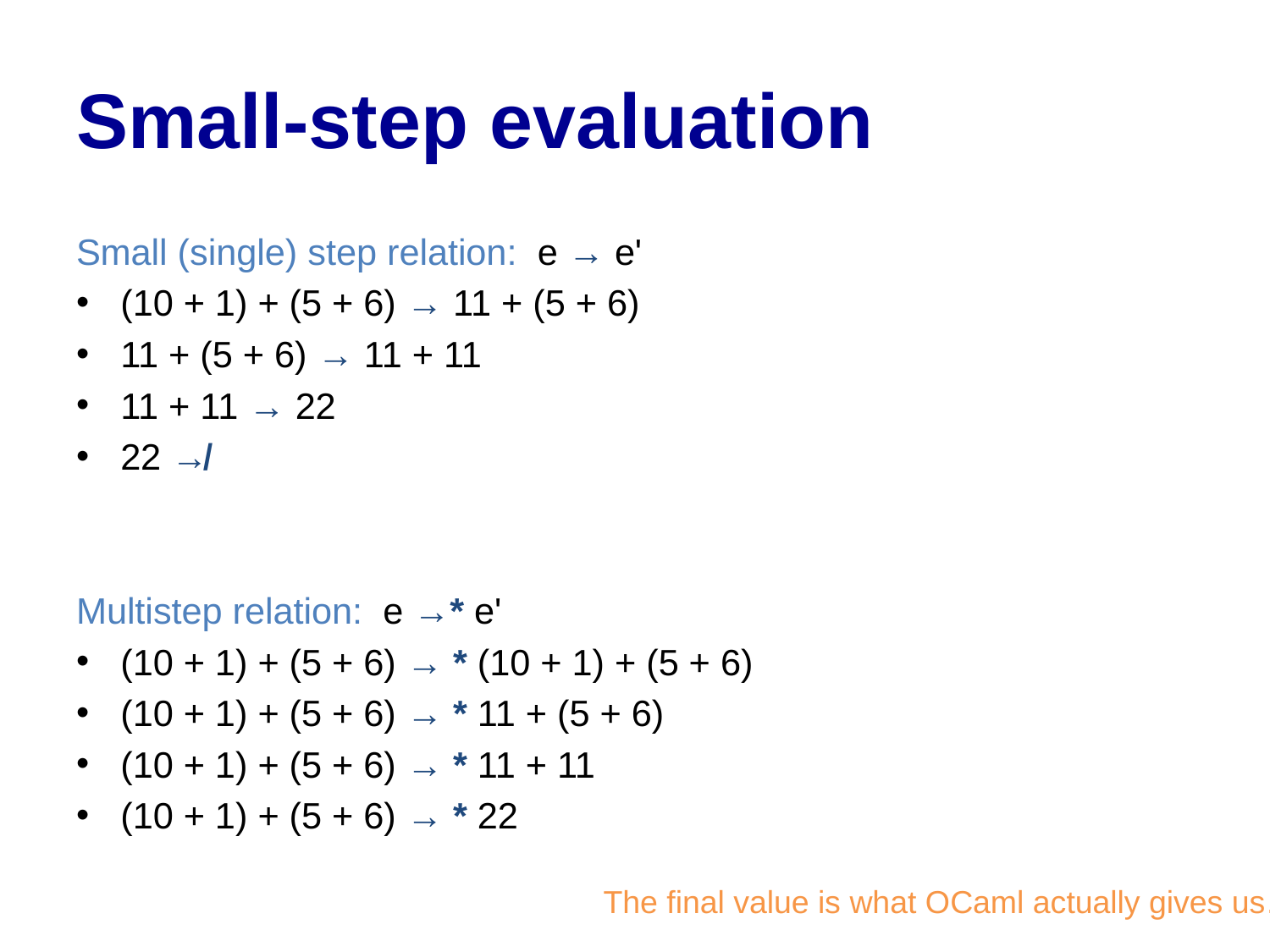

# Small-step evaluation
Small (single) step relation:  e → e'
(10 + 1) + (5 + 6) → 11 + (5 + 6)
11 + (5 + 6) → 11 + 11
11 + 11 → 22
22 ↛

Multistep relation:  e →* e'
(10 + 1) + (5 + 6) → * (10 + 1) + (5 + 6)
(10 + 1) + (5 + 6) → * 11 + (5 + 6)
(10 + 1) + (5 + 6) → * 11 + 11
(10 + 1) + (5 + 6) → * 22
The final value is what OCaml actually gives us…